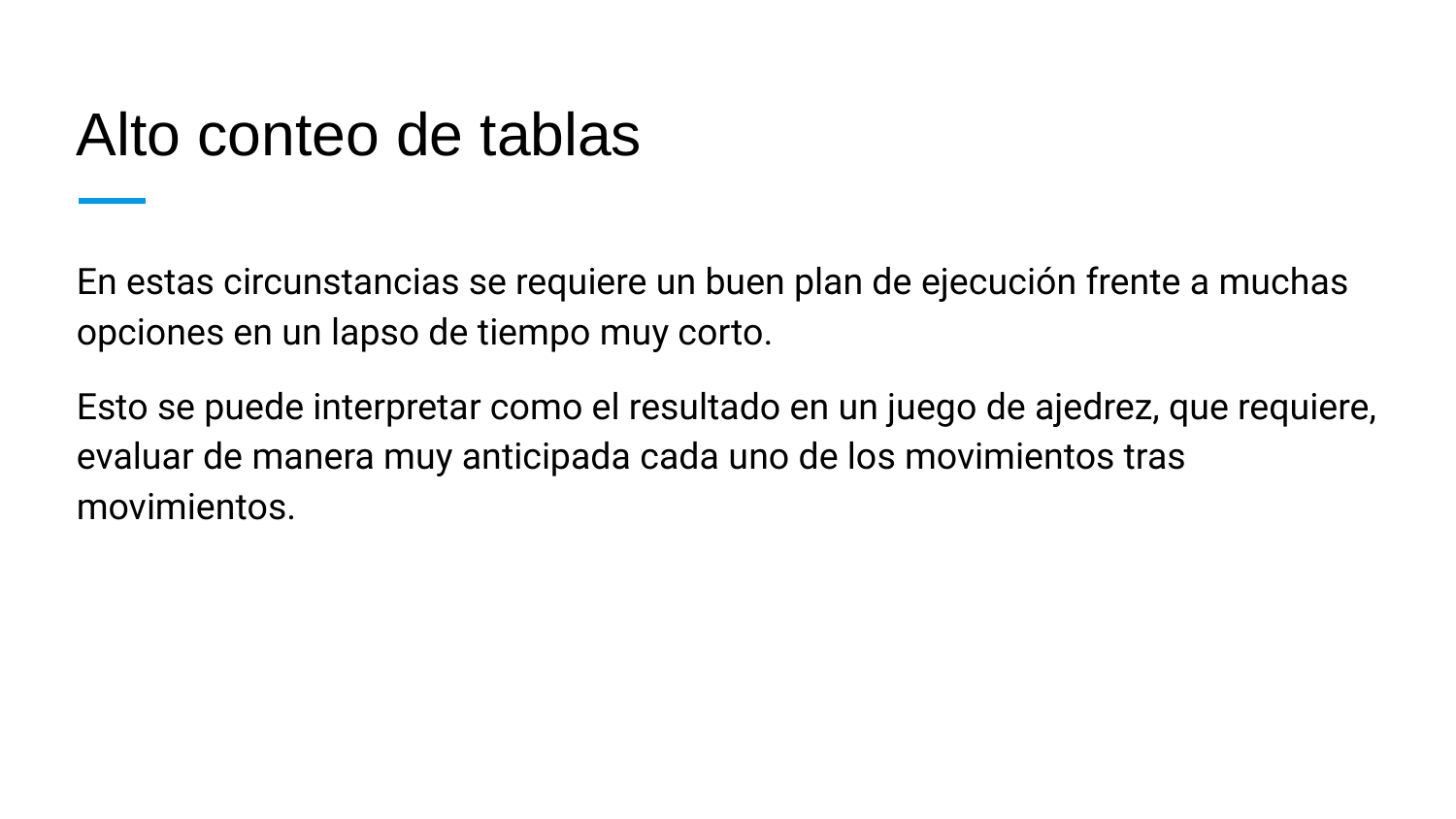

# Alto conteo de tablas
En estas circunstancias se requiere un buen plan de ejecución frente a muchas opciones en un lapso de tiempo muy corto.
Esto se puede interpretar como el resultado en un juego de ajedrez, que requiere, evaluar de manera muy anticipada cada uno de los movimientos tras movimientos.